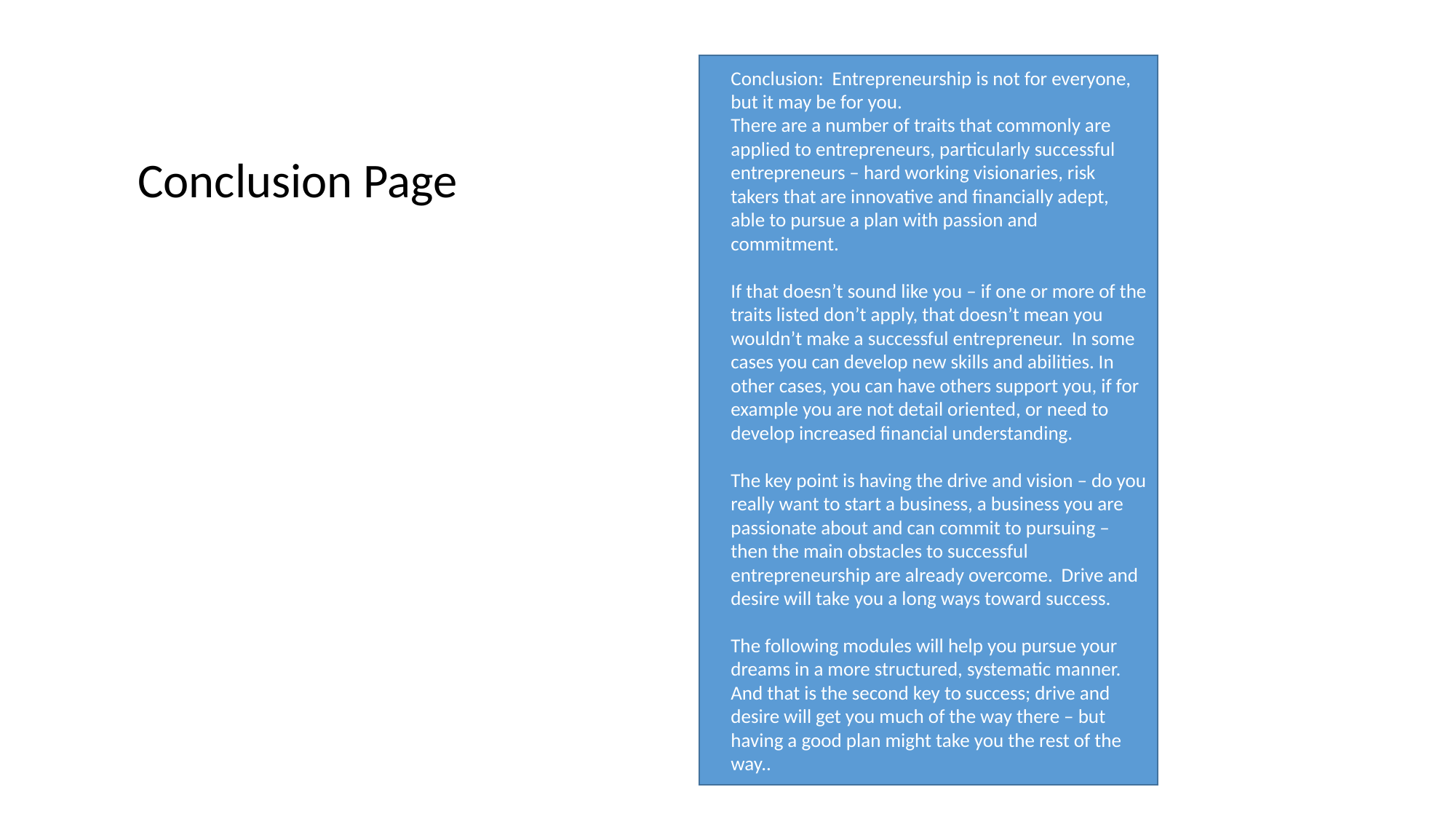

Conclusion:  Entrepreneurship is not for everyone, but it may be for you.
There are a number of traits that commonly are applied to entrepreneurs, particularly successful entrepreneurs – hard working visionaries, risk takers that are innovative and financially adept, able to pursue a plan with passion and commitment.

If that doesn’t sound like you – if one or more of the traits listed don’t apply, that doesn’t mean you wouldn’t make a successful entrepreneur.  In some cases you can develop new skills and abilities. In other cases, you can have others support you, if for example you are not detail oriented, or need to develop increased financial understanding.

The key point is having the drive and vision – do you really want to start a business, a business you are passionate about and can commit to pursuing – then the main obstacles to successful entrepreneurship are already overcome.  Drive and desire will take you a long ways toward success.

The following modules will help you pursue your dreams in a more structured, systematic manner.  And that is the second key to success; drive and desire will get you much of the way there – but having a good plan might take you the rest of the way..
Conclusion Page